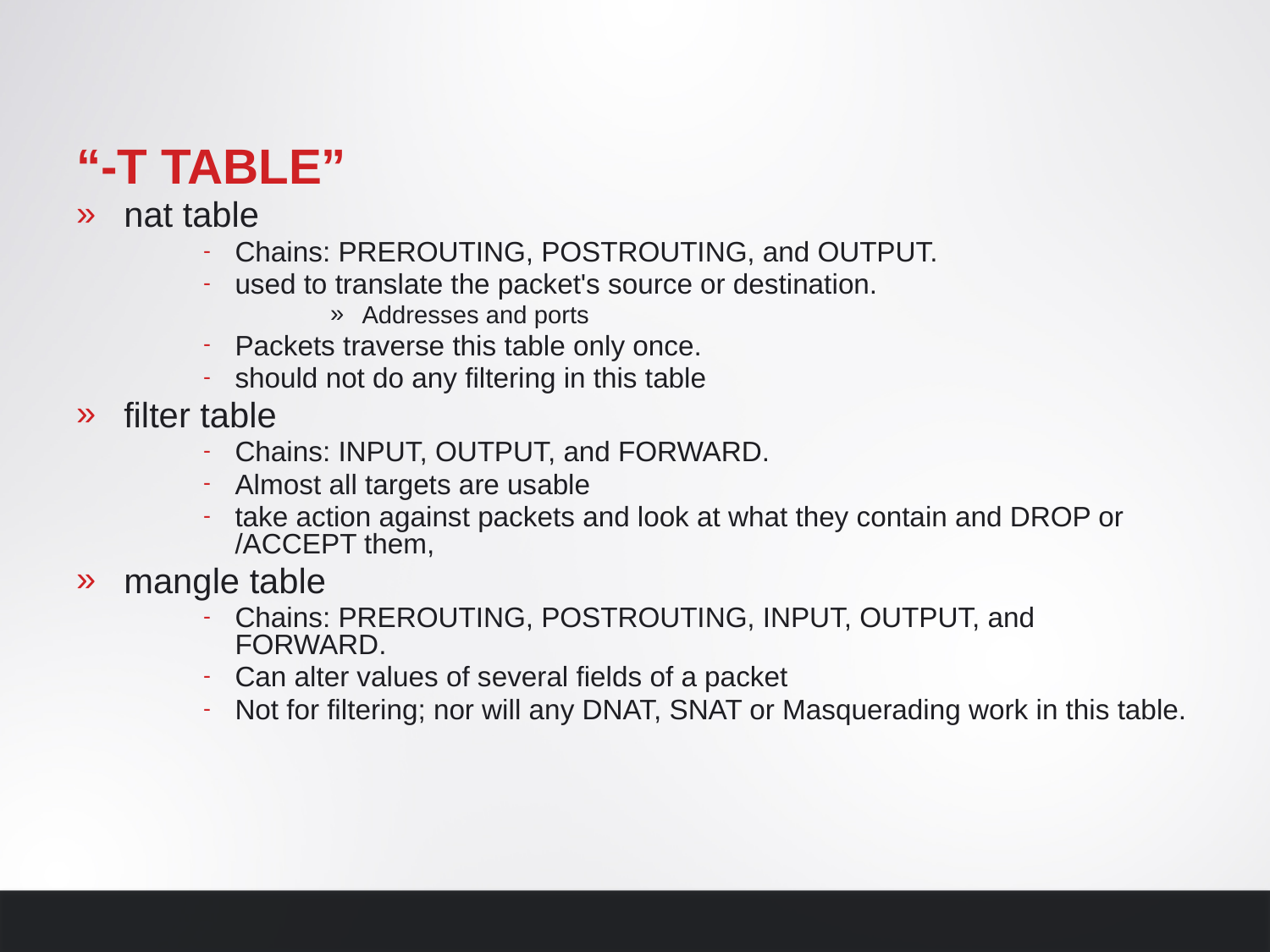

# “-t Table”
nat table
Chains: PREROUTING, POSTROUTING, and OUTPUT.
used to translate the packet's source or destination.
Addresses and ports
Packets traverse this table only once.
should not do any filtering in this table
filter table
Chains: INPUT, OUTPUT, and FORWARD.
Almost all targets are usable
take action against packets and look at what they contain and DROP or /ACCEPT them,
mangle table
Chains: PREROUTING, POSTROUTING, INPUT, OUTPUT, and FORWARD.
Can alter values of several fields of a packet
Not for filtering; nor will any DNAT, SNAT or Masquerading work in this table.